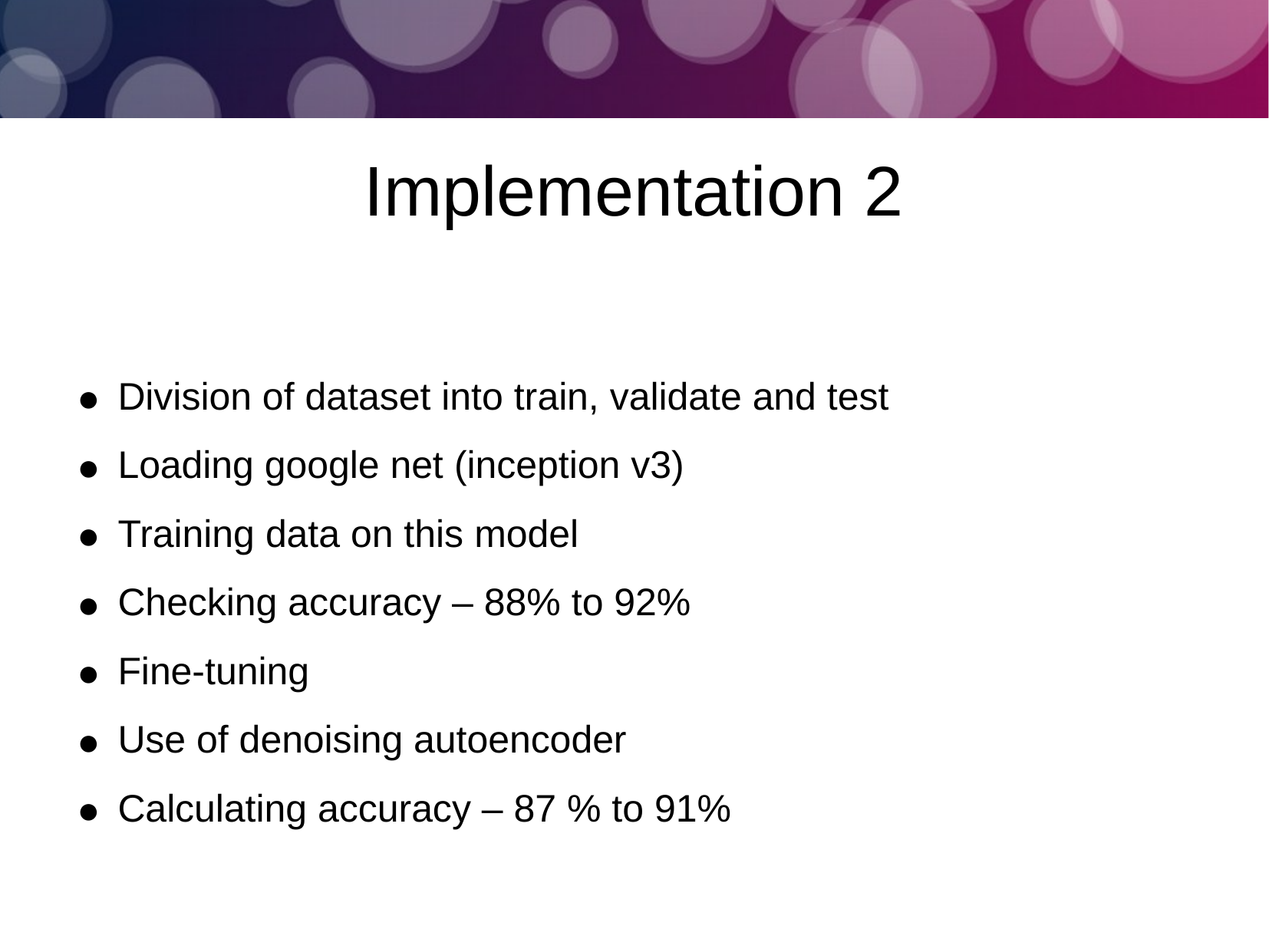

Implementation 2
Division of dataset into train, validate and test
Loading google net (inception v3)
Training data on this model
Checking accuracy – 88% to 92%
Fine-tuning
Use of denoising autoencoder
Calculating accuracy – 87 % to 91%